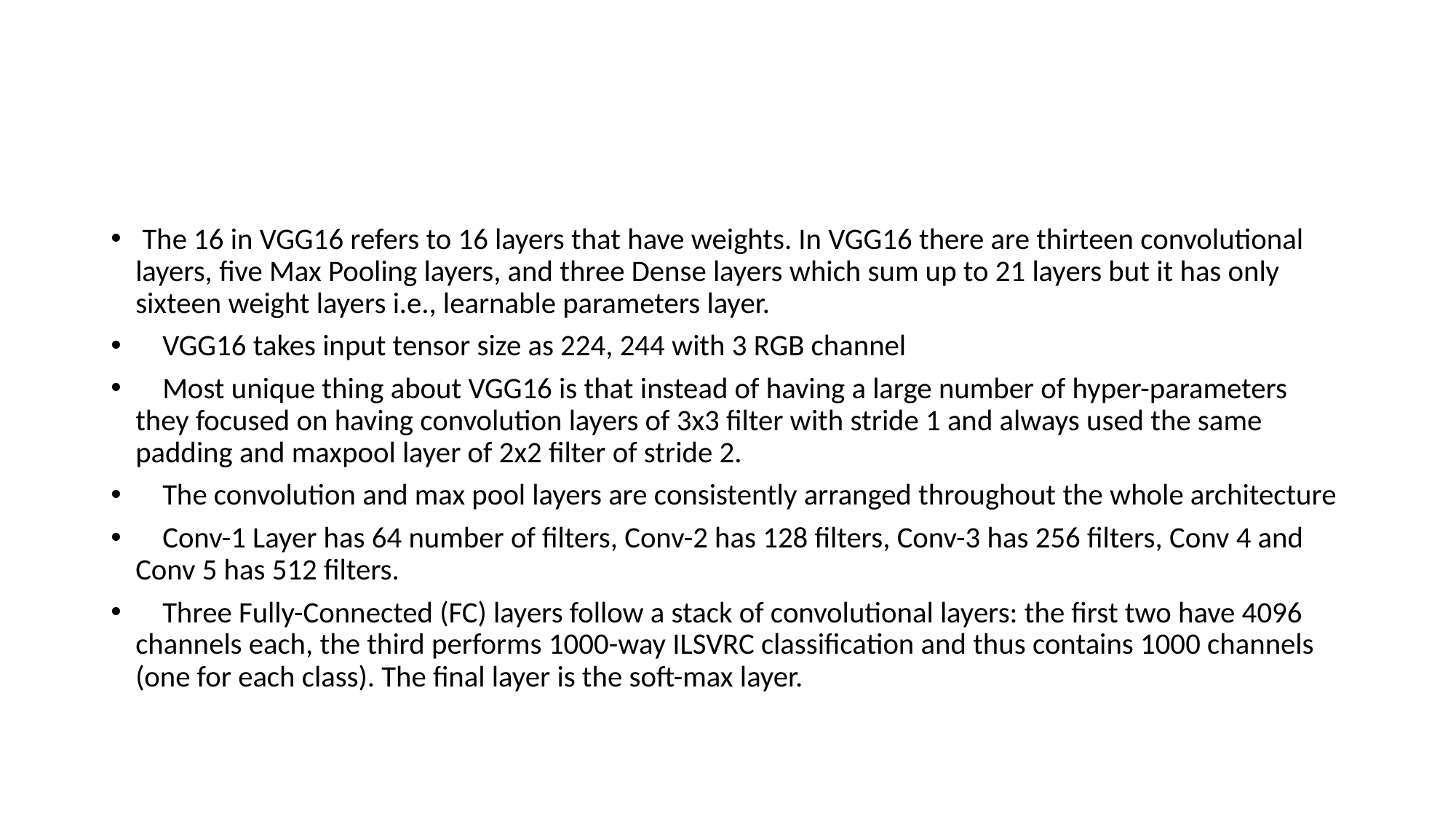

#
 The 16 in VGG16 refers to 16 layers that have weights. In VGG16 there are thirteen convolutional layers, five Max Pooling layers, and three Dense layers which sum up to 21 layers but it has only sixteen weight layers i.e., learnable parameters layer.
    VGG16 takes input tensor size as 224, 244 with 3 RGB channel
    Most unique thing about VGG16 is that instead of having a large number of hyper-parameters they focused on having convolution layers of 3x3 filter with stride 1 and always used the same padding and maxpool layer of 2x2 filter of stride 2.
    The convolution and max pool layers are consistently arranged throughout the whole architecture
    Conv-1 Layer has 64 number of filters, Conv-2 has 128 filters, Conv-3 has 256 filters, Conv 4 and Conv 5 has 512 filters.
    Three Fully-Connected (FC) layers follow a stack of convolutional layers: the first two have 4096 channels each, the third performs 1000-way ILSVRC classification and thus contains 1000 channels (one for each class). The final layer is the soft-max layer.